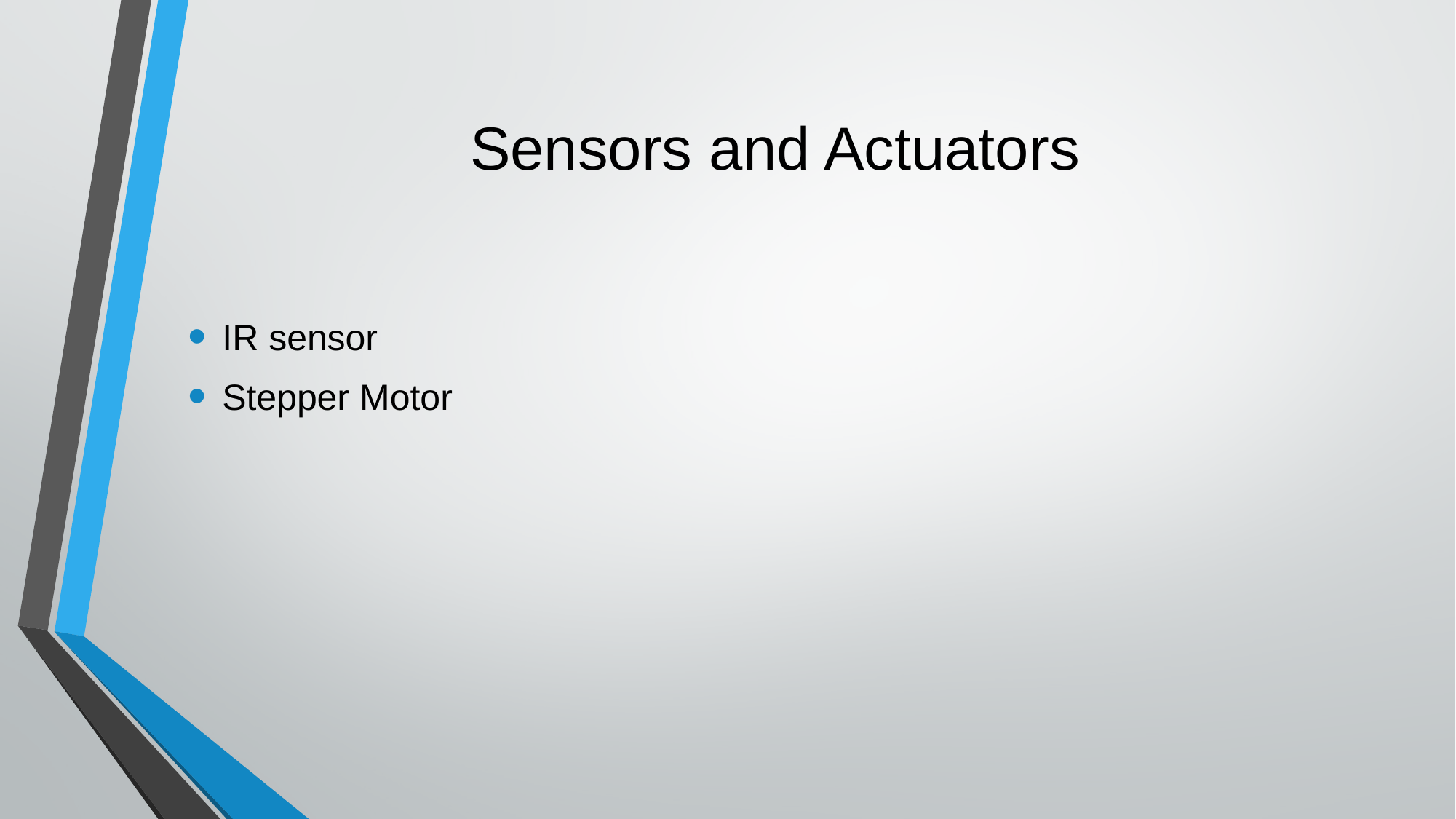

# Sensors and Actuators
IR sensor
Stepper Motor